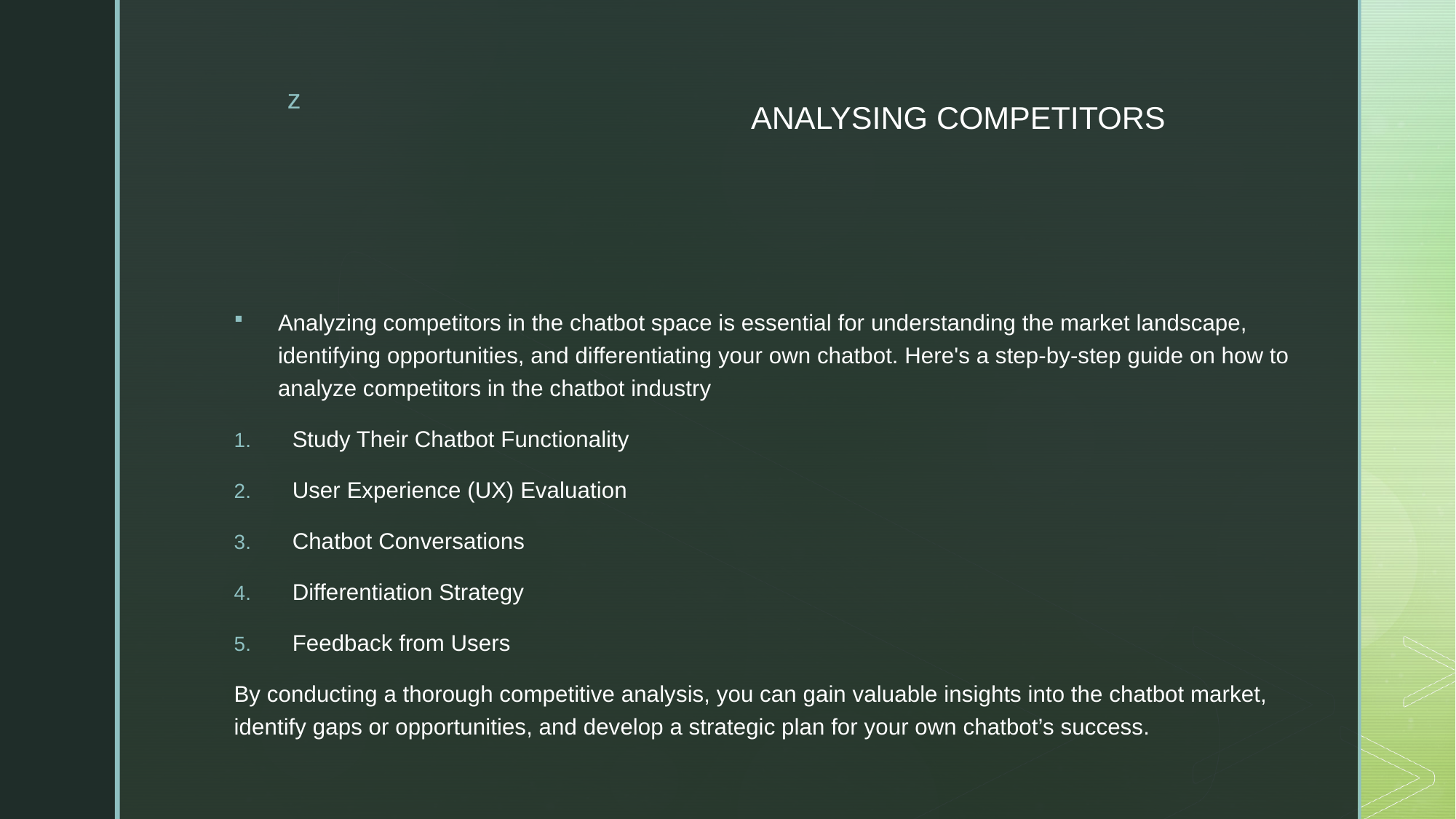

# ANALYSING COMPETITORS
Analyzing competitors in the chatbot space is essential for understanding the market landscape, identifying opportunities, and differentiating your own chatbot. Here's a step-by-step guide on how to analyze competitors in the chatbot industry
Study Their Chatbot Functionality
User Experience (UX) Evaluation
Chatbot Conversations
Differentiation Strategy
Feedback from Users
By conducting a thorough competitive analysis, you can gain valuable insights into the chatbot market, identify gaps or opportunities, and develop a strategic plan for your own chatbot’s success.